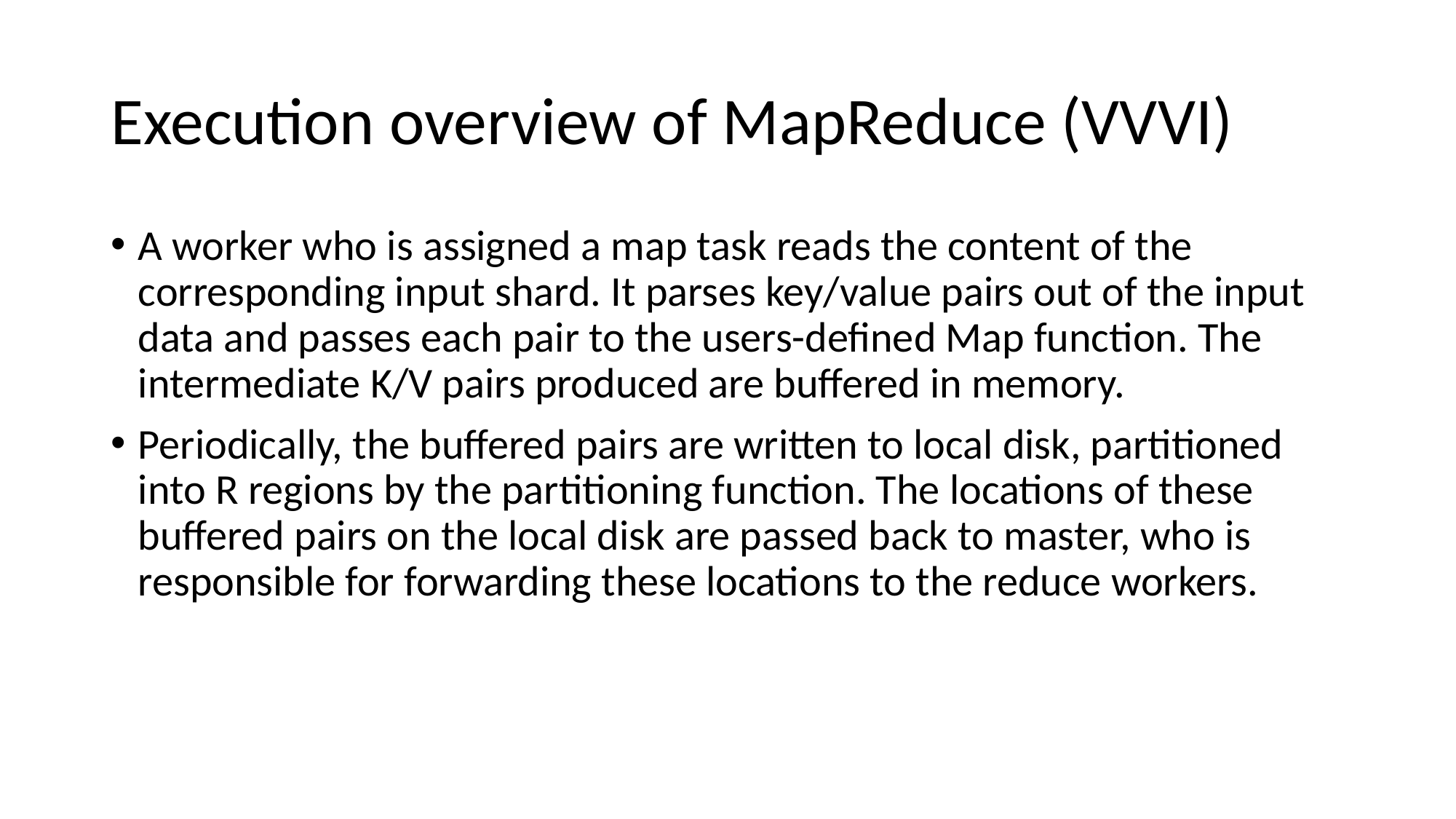

# Execution overview of MapReduce (VVVI)
A worker who is assigned a map task reads the content of the corresponding input shard. It parses key/value pairs out of the input data and passes each pair to the users-defined Map function. The intermediate K/V pairs produced are buffered in memory.
Periodically, the buffered pairs are written to local disk, partitioned into R regions by the partitioning function. The locations of these buffered pairs on the local disk are passed back to master, who is responsible for forwarding these locations to the reduce workers.